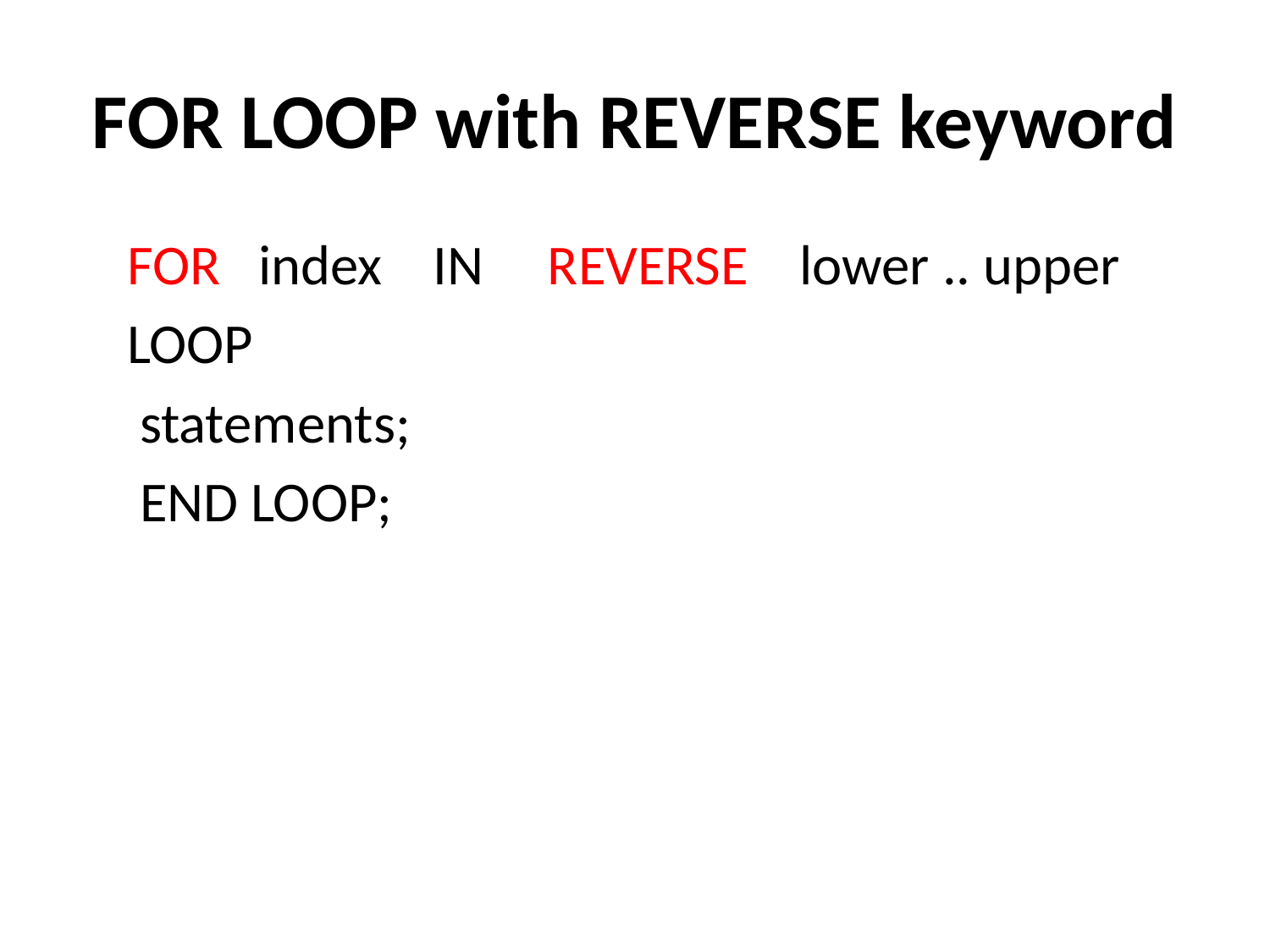

# FOR LOOP with REVERSE keyword
    FOR   index    IN     REVERSE    lower .. upper
    LOOP
     statements;
     END LOOP;